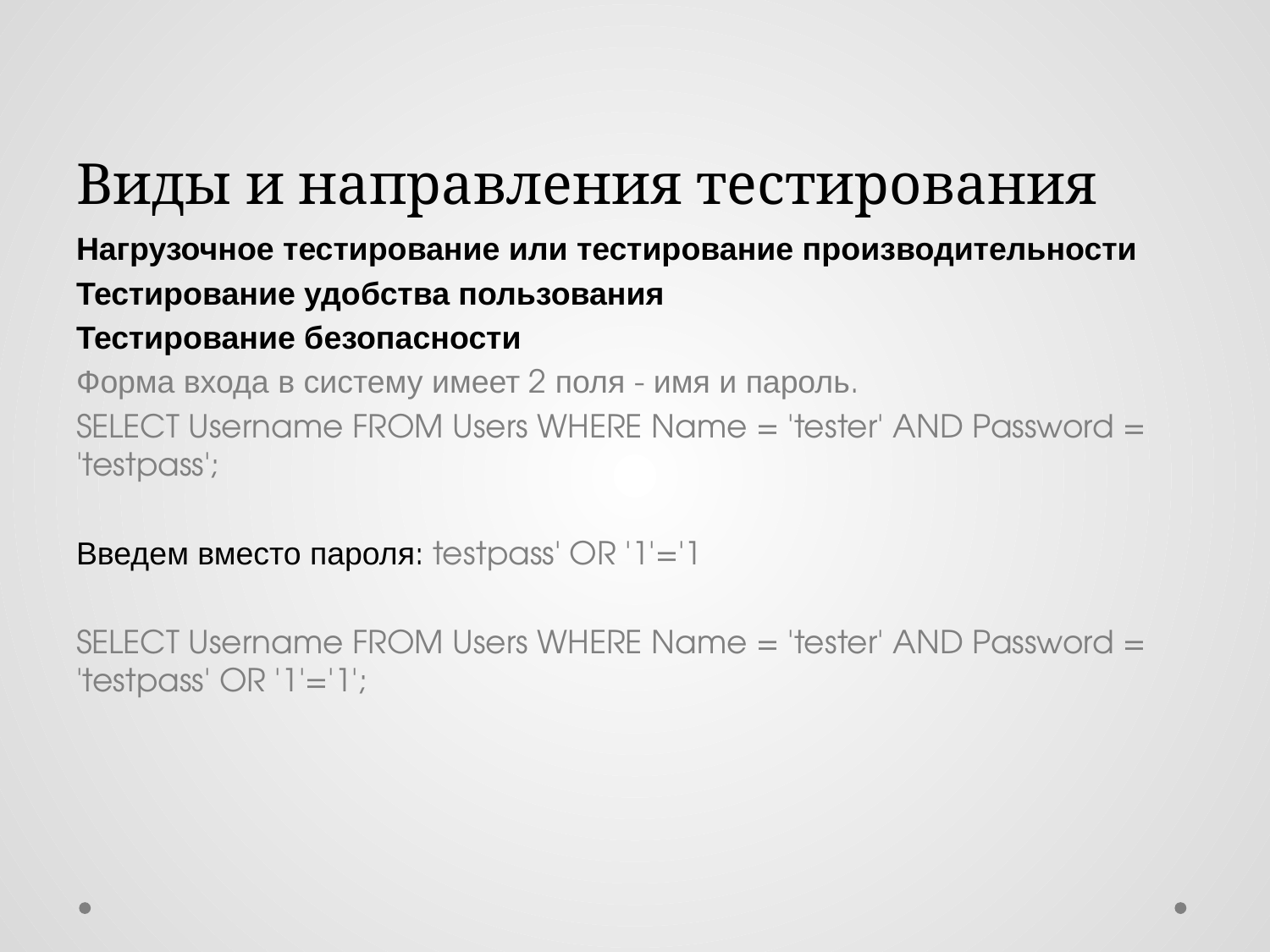

# Виды и направления тестирования
Нагрузочное тестирование или тестирование производительности
Тестирование удобства пользования
Тестирование безопасности
Форма входа в систему имеет 2 поля - имя и пароль.
SELECT Username FROM Users WHERE Name = 'tester' AND Password = 'testpass';

Введем вместо пароля: testpass' OR '1'='1

SELECT Username FROM Users WHERE Name = 'tester' AND Password = 'testpass' OR '1'='1';